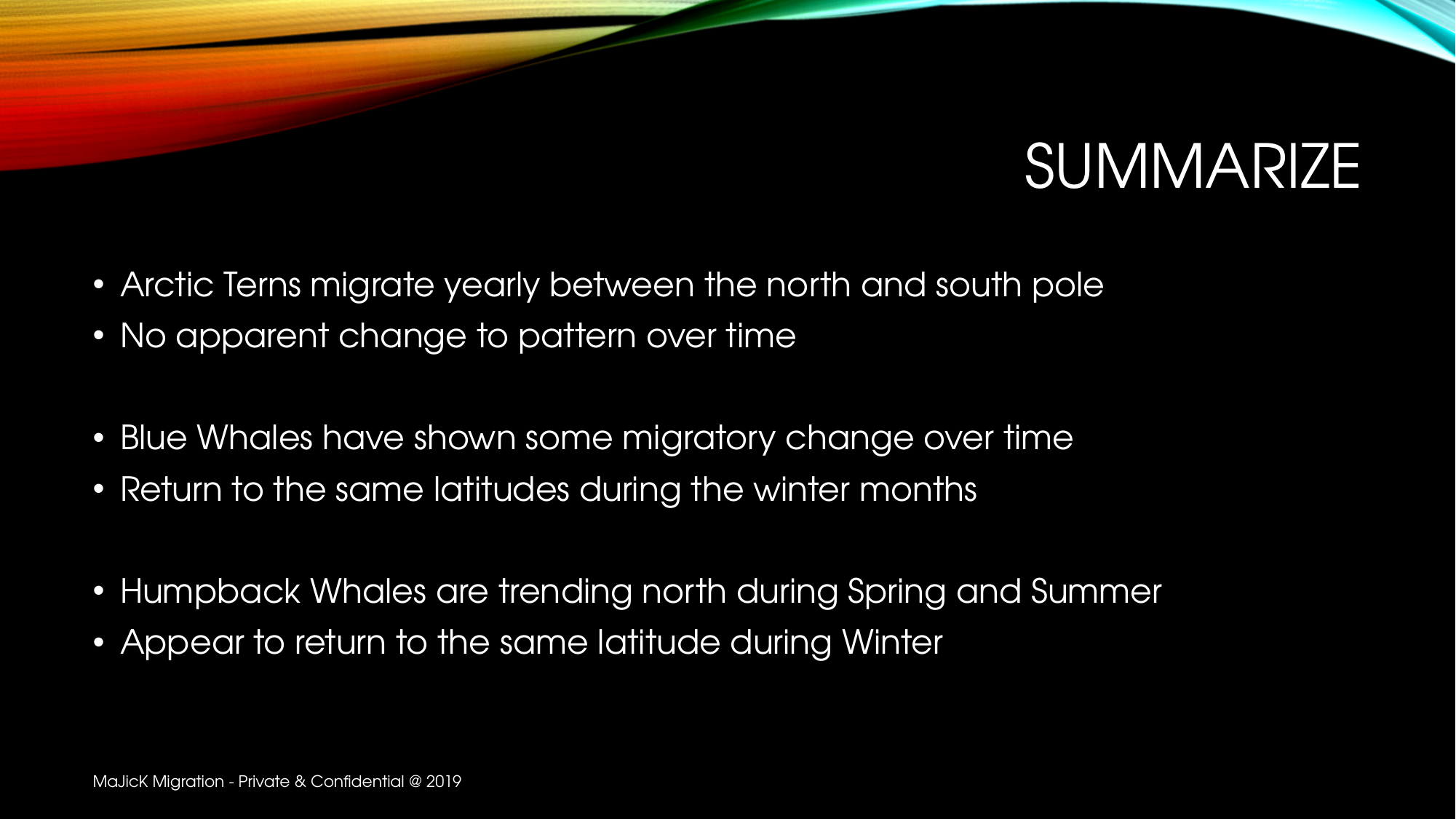

# Summarize
Arctic Terns migrate yearly between the north and south pole
No apparent change to pattern over time

Blue Whales have shown some migratory change over time
Return to the same latitudes during the winter months

Humpback Whales are trending north during Spring and Summer
Appear to return to the same latitude during Winter
MaJicK Migration - Private & Confidential @ 2019